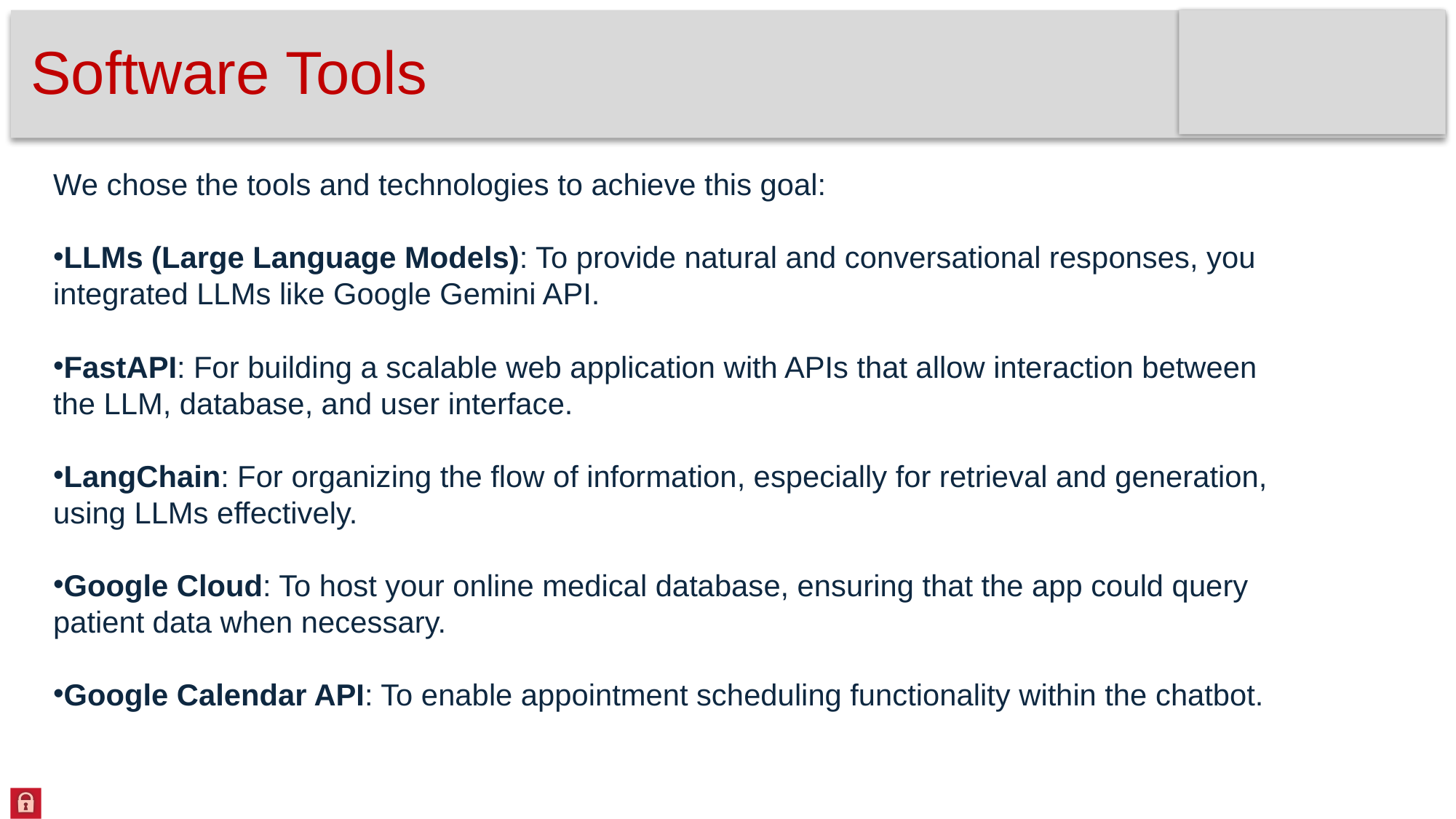

# Software Tools

We chose the tools and technologies to achieve this goal:

LLMs (Large Language Models): To provide natural and conversational responses, you integrated LLMs like Google Gemini API.

FastAPI: For building a scalable web application with APIs that allow interaction between the LLM, database, and user interface.

LangChain: For organizing the flow of information, especially for retrieval and generation, using LLMs effectively.

Google Cloud: To host your online medical database, ensuring that the app could query patient data when necessary.

Google Calendar API: To enable appointment scheduling functionality within the chatbot.